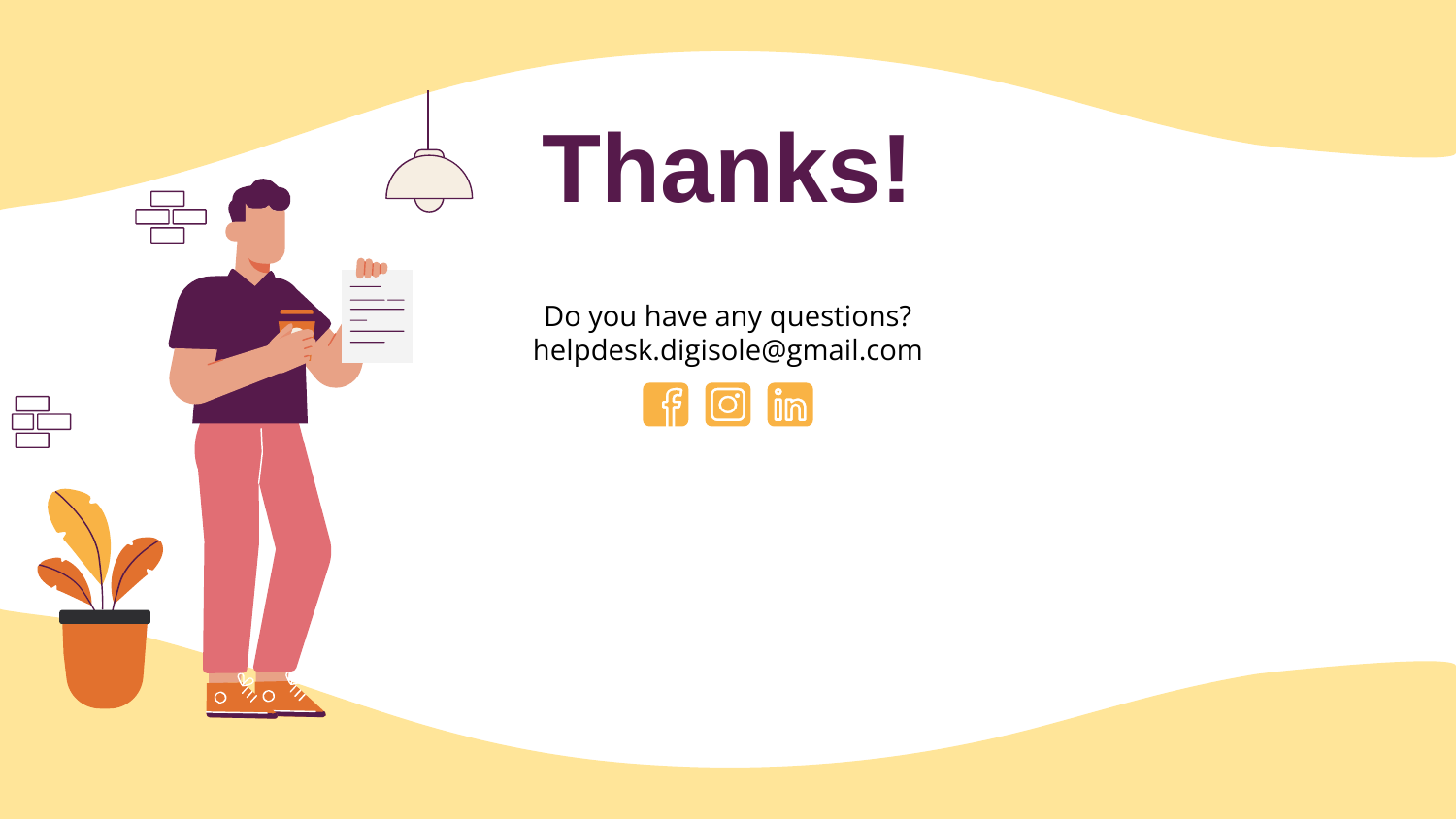

Thanks!
Do you have any questions?
    helpdesk.digisole@gmail.com